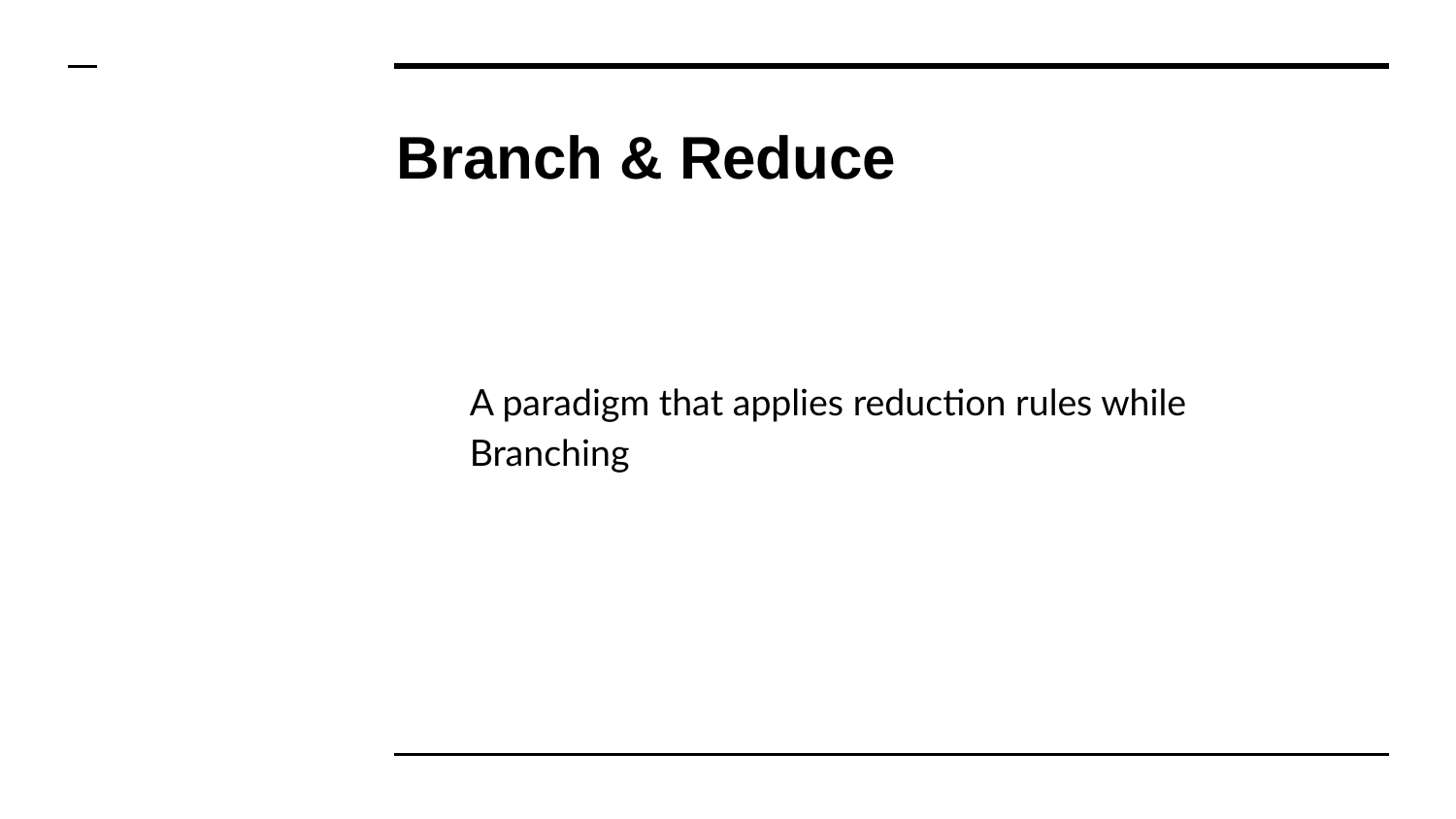

# Branch & Reduce
A paradigm that applies reduction rules while Branching